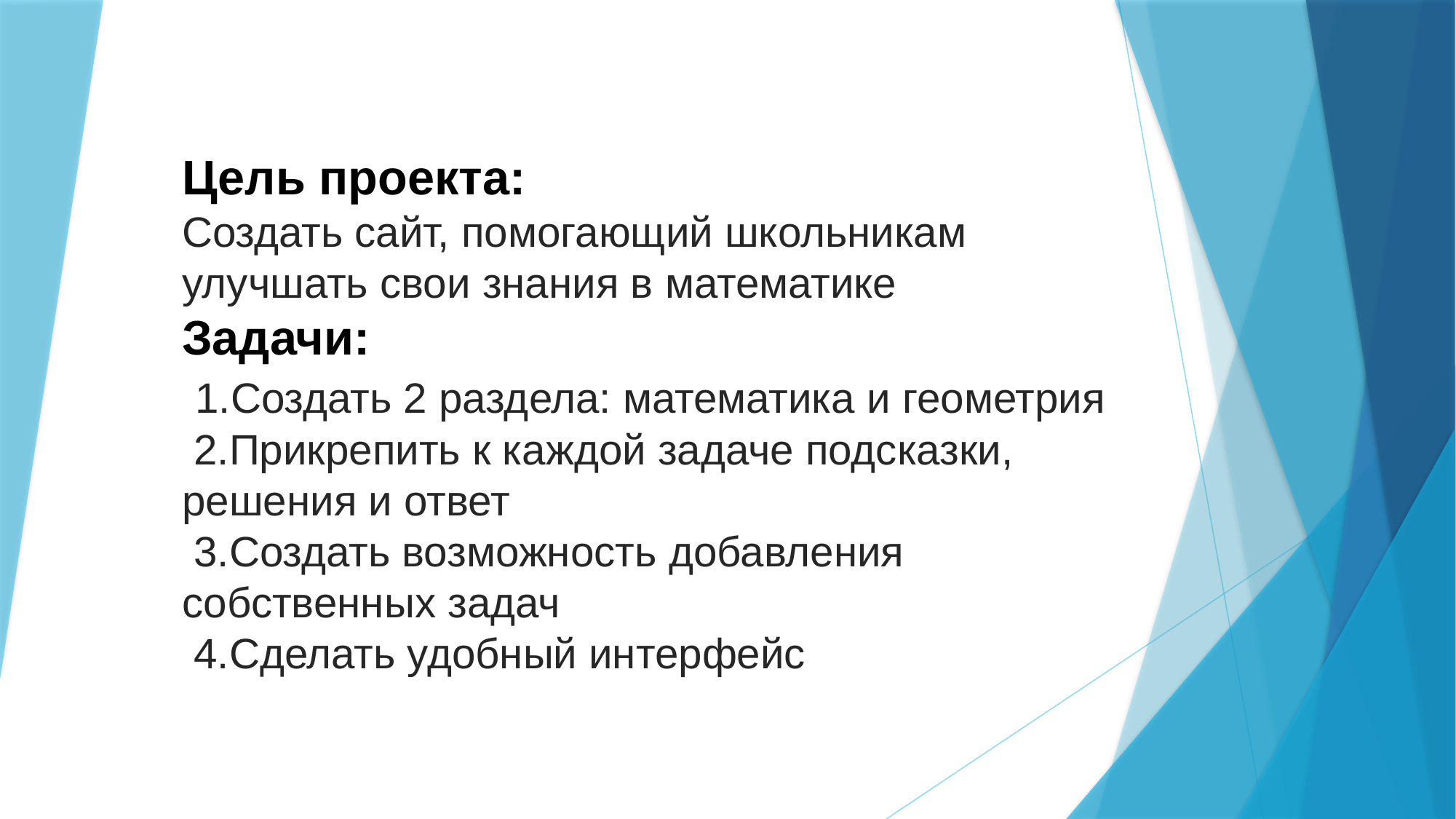

# Цель проекта: Создать сайт, помогающий школьникам улучшать свои знания в математике Задачи: 1.Создать 2 раздела: математика и геометрия 2.Прикрепить к каждой задаче подсказки, решения и ответ 3.Создать возможность добавления собственных задач 4.Сделать удобный интерфейс